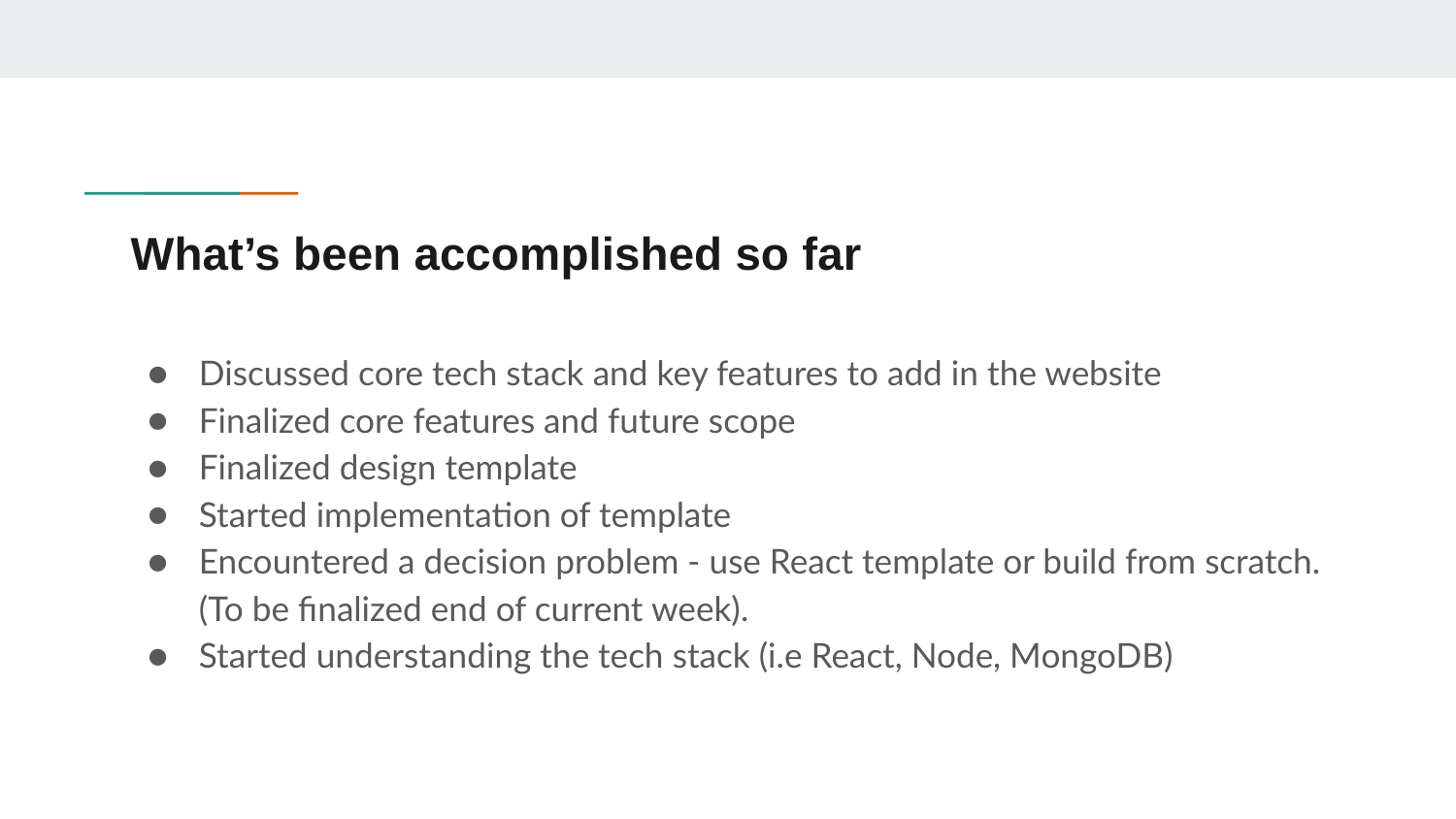

# What’s been accomplished so far
Discussed core tech stack and key features to add in the website
Finalized core features and future scope
Finalized design template
Started implementation of template
Encountered a decision problem - use React template or build from scratch. (To be finalized end of current week).
Started understanding the tech stack (i.e React, Node, MongoDB)